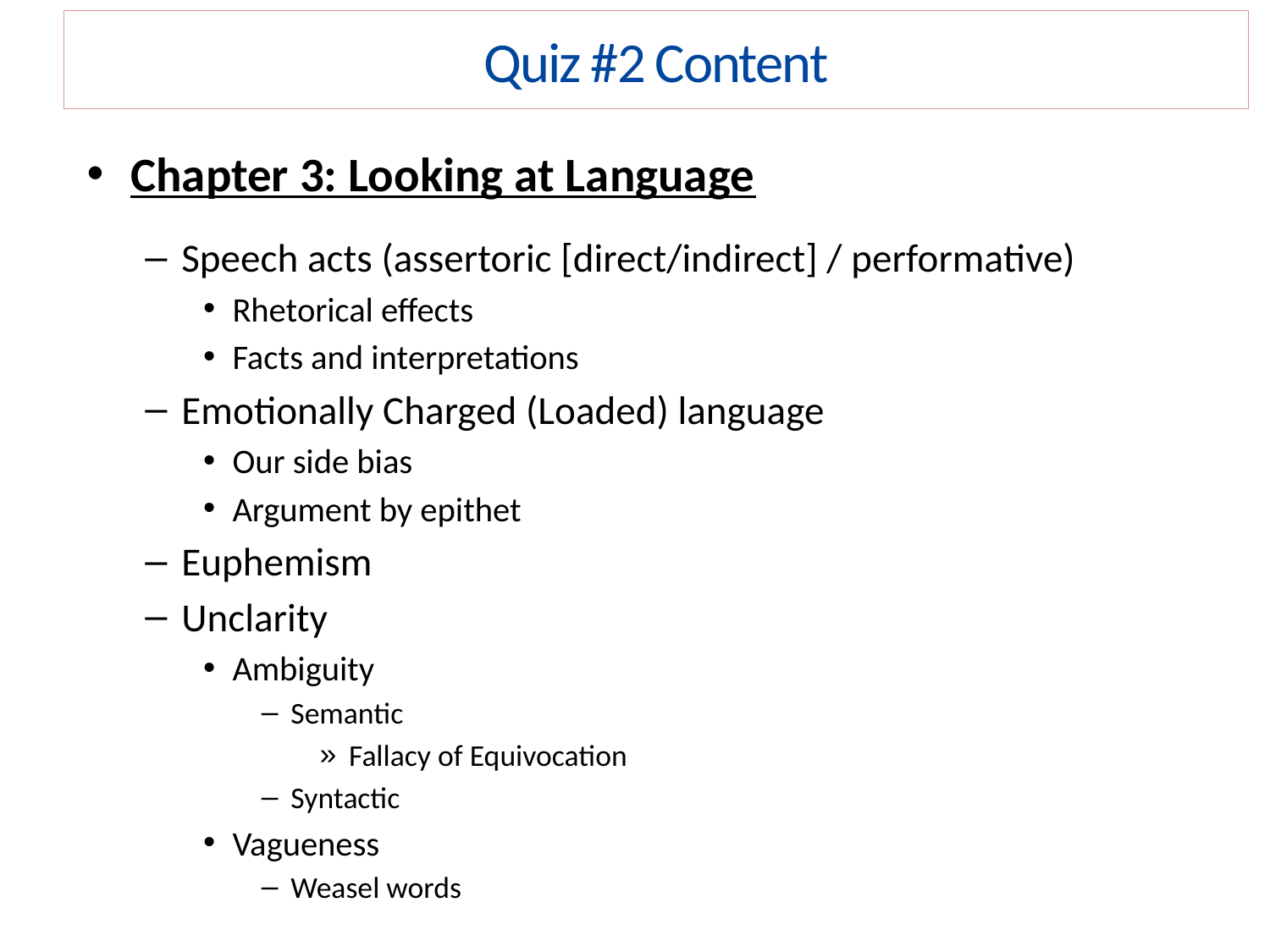

Quiz #2 Content
Chapter 3: Looking at Language

Speech acts (assertoric [direct/indirect] / performative)
Rhetorical effects
Facts and interpretations
Emotionally Charged (Loaded) language
Our side bias
Argument by epithet
Euphemism
Unclarity
Ambiguity
Semantic
Fallacy of Equivocation
Syntactic
Vagueness
Weasel words